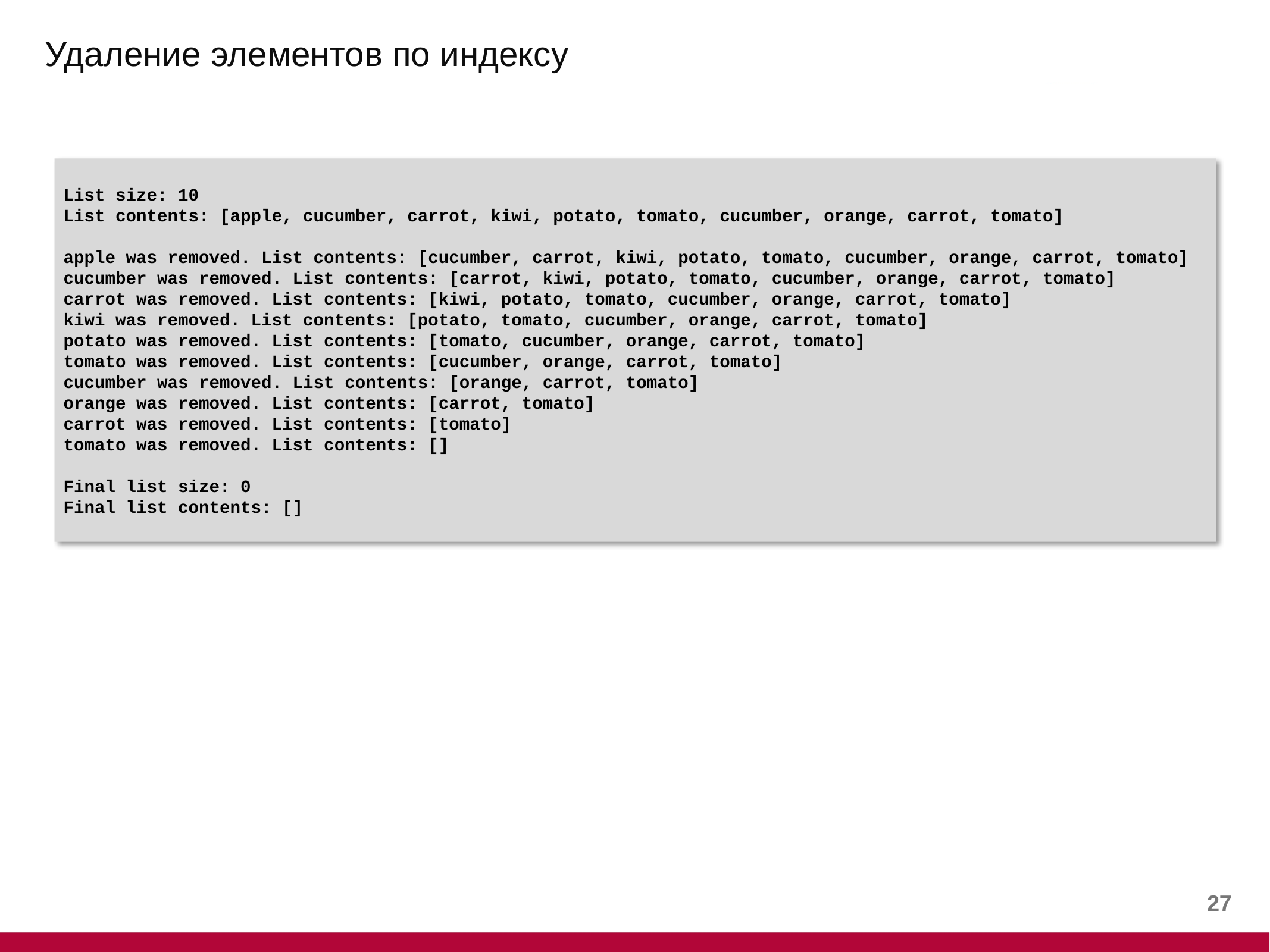

# Удаление элементов по индексу

List size: 10
List contents: [apple, cucumber, carrot, kiwi, potato, tomato, cucumber, orange, carrot, tomato]

apple was removed. List contents: [cucumber, carrot, kiwi, potato, tomato, cucumber, orange, carrot, tomato]
cucumber was removed. List contents: [carrot, kiwi, potato, tomato, cucumber, orange, carrot, tomato]
carrot was removed. List contents: [kiwi, potato, tomato, cucumber, orange, carrot, tomato]
kiwi was removed. List contents: [potato, tomato, cucumber, orange, carrot, tomato]
potato was removed. List contents: [tomato, cucumber, orange, carrot, tomato]
tomato was removed. List contents: [cucumber, orange, carrot, tomato]
cucumber was removed. List contents: [orange, carrot, tomato]
orange was removed. List contents: [carrot, tomato]
carrot was removed. List contents: [tomato]
tomato was removed. List contents: []

Final list size: 0
Final list contents: []

27